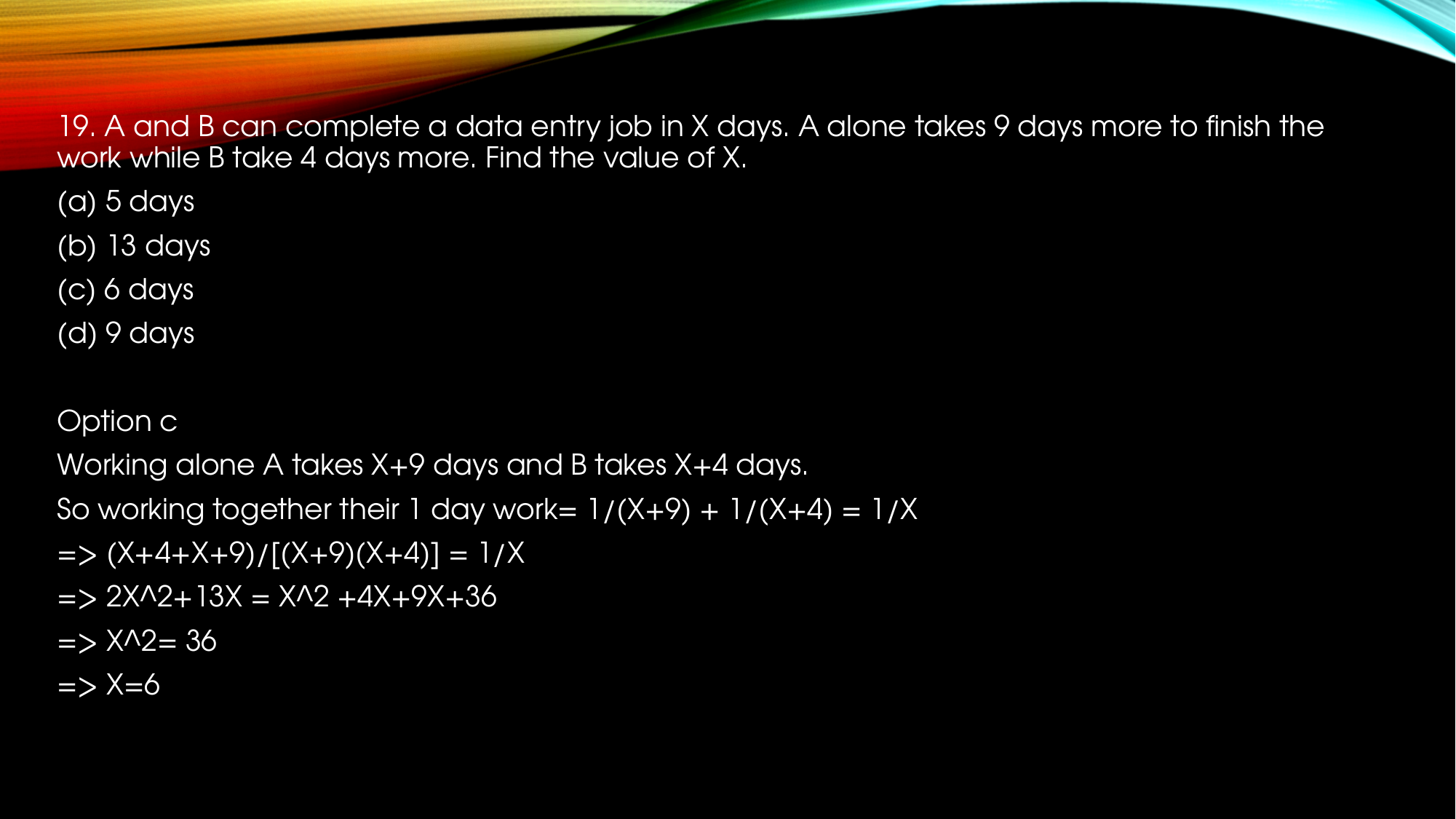

19. A and B can complete a data entry job in X days. A alone takes 9 days more to finish the work while B take 4 days more. Find the value of X.
(a) 5 days
(b) 13 days
(c) 6 days
(d) 9 days

Option c
Working alone A takes X+9 days and B takes X+4 days.
So working together their 1 day work= 1/(X+9) + 1/(X+4) = 1/X
=> (X+4+X+9)/[(X+9)(X+4)] = 1/X
=> 2X^2+13X = X^2 +4X+9X+36
=> X^2= 36
=> X=6